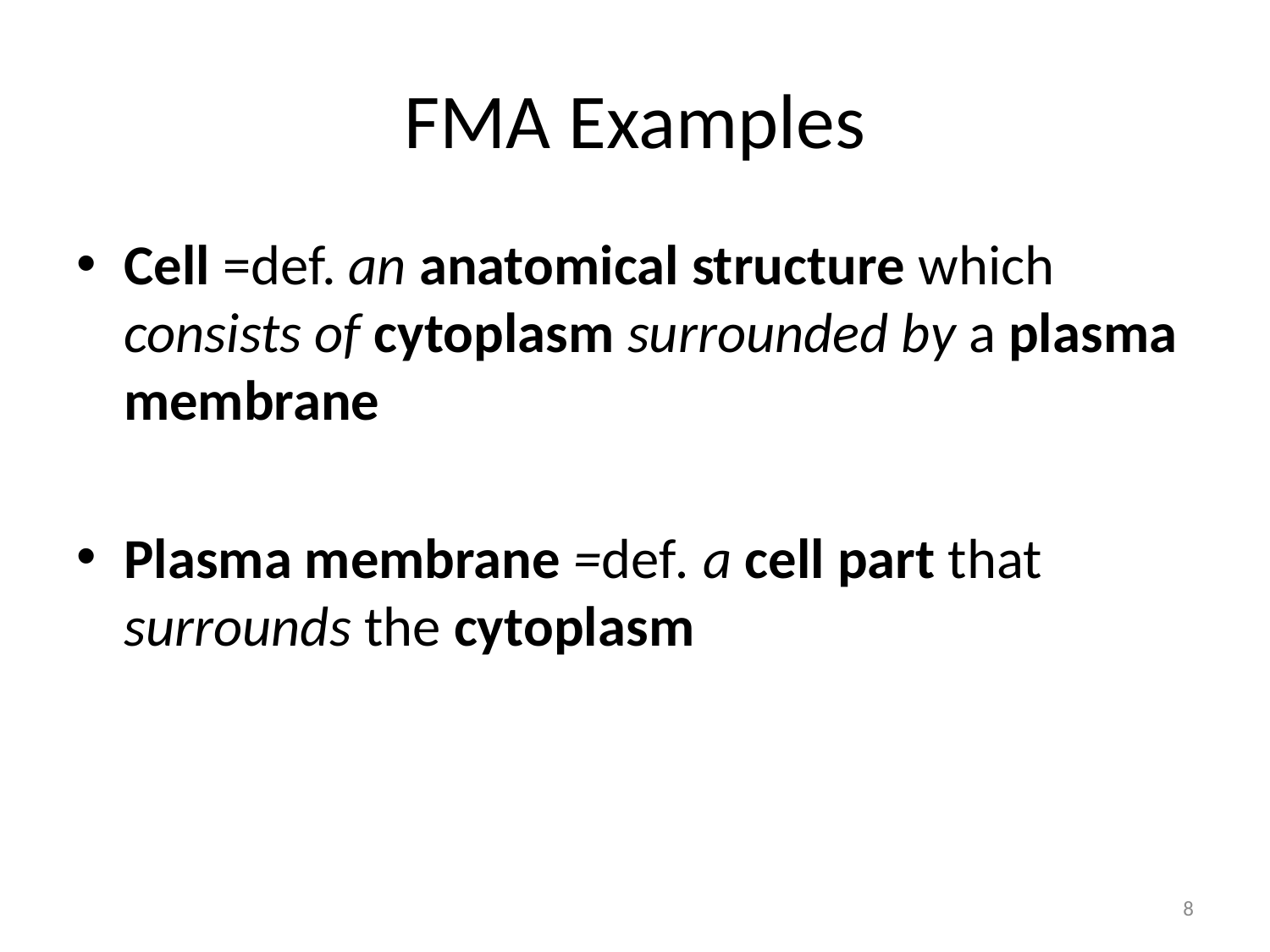

# FMA Examples
Cell =def. an anatomical structure which consists of cytoplasm surrounded by a plasma membrane

Plasma membrane =def. a cell part that surrounds the cytoplasm

8